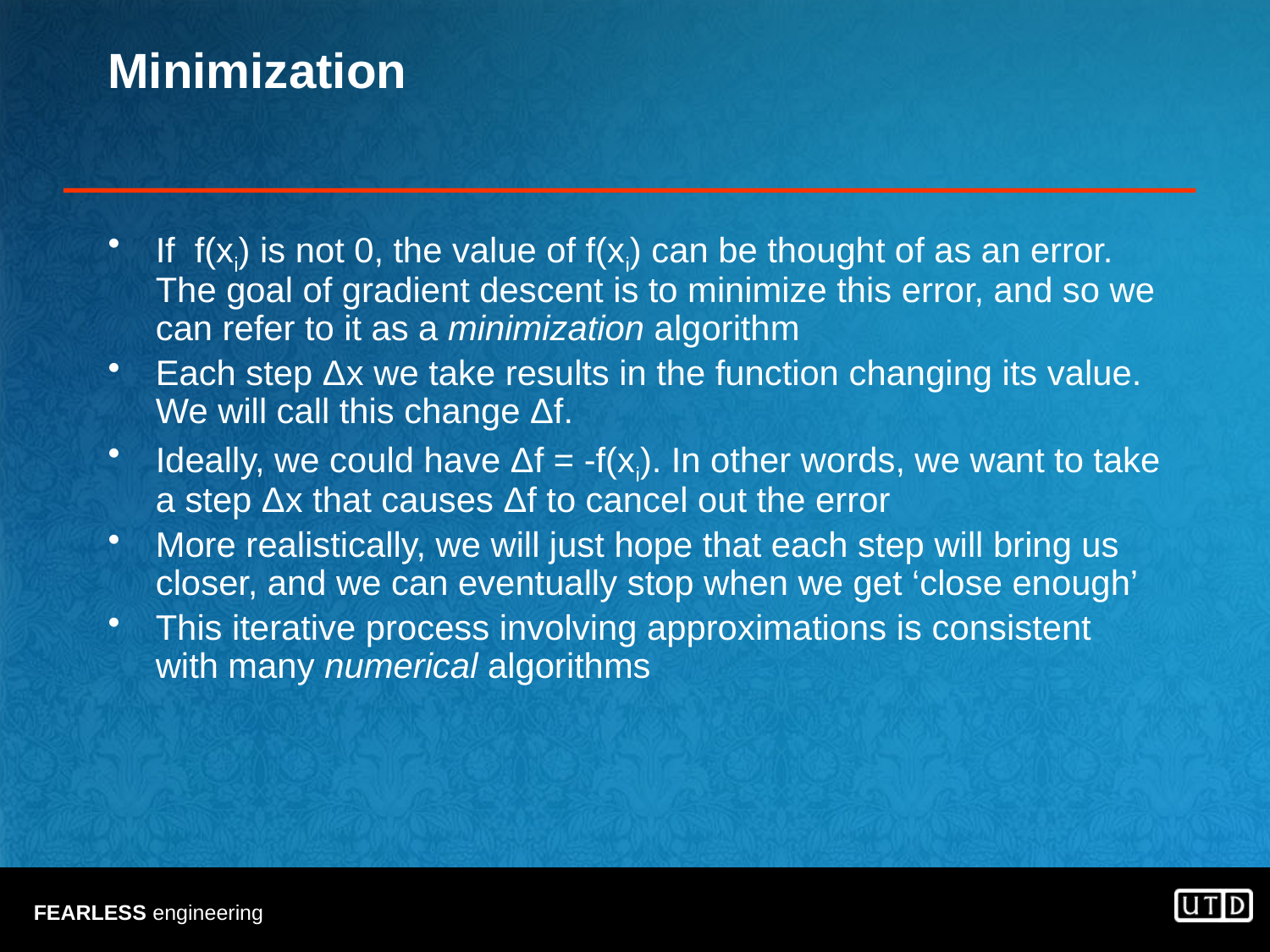

# Minimization

If  f(xi) is not 0, the value of f(xi) can be thought of as an error. The goal of gradient descent is to minimize this error, and so we can refer to it as a minimization algorithm
Each step Δx we take results in the function changing its value. We will call this change Δf.
Ideally, we could have Δf = -f(xi). In other words, we want to take a step Δx that causes Δf to cancel out the error
More realistically, we will just hope that each step will bring us closer, and we can eventually stop when we get ‘close enough’
This iterative process involving approximations is consistent with many numerical algorithms